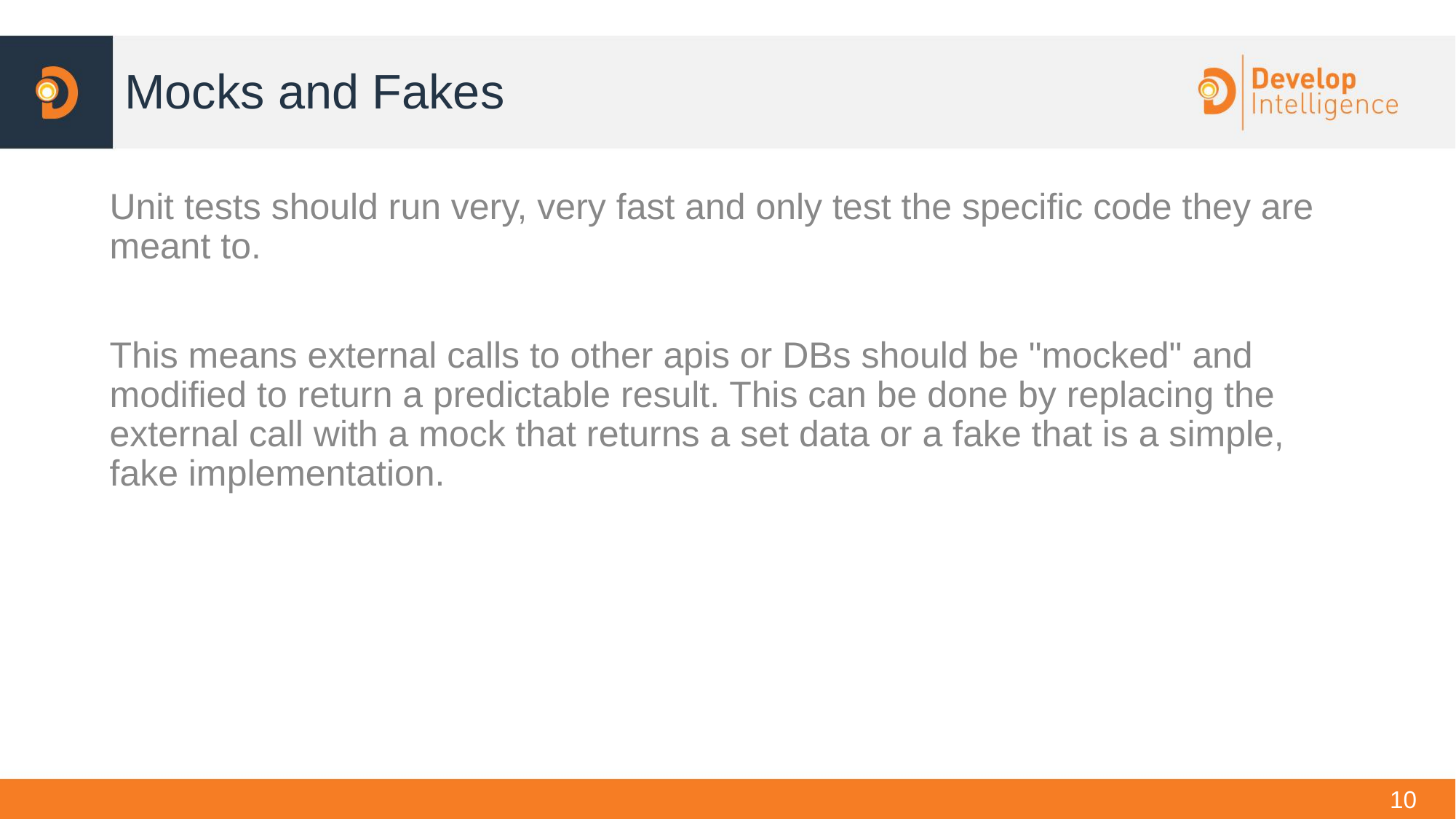

# Mocks and Fakes
Unit tests should run very, very fast and only test the specific code they are meant to.

This means external calls to other apis or DBs should be "mocked" and modified to return a predictable result. This can be done by replacing the external call with a mock that returns a set data or a fake that is a simple, fake implementation.

10